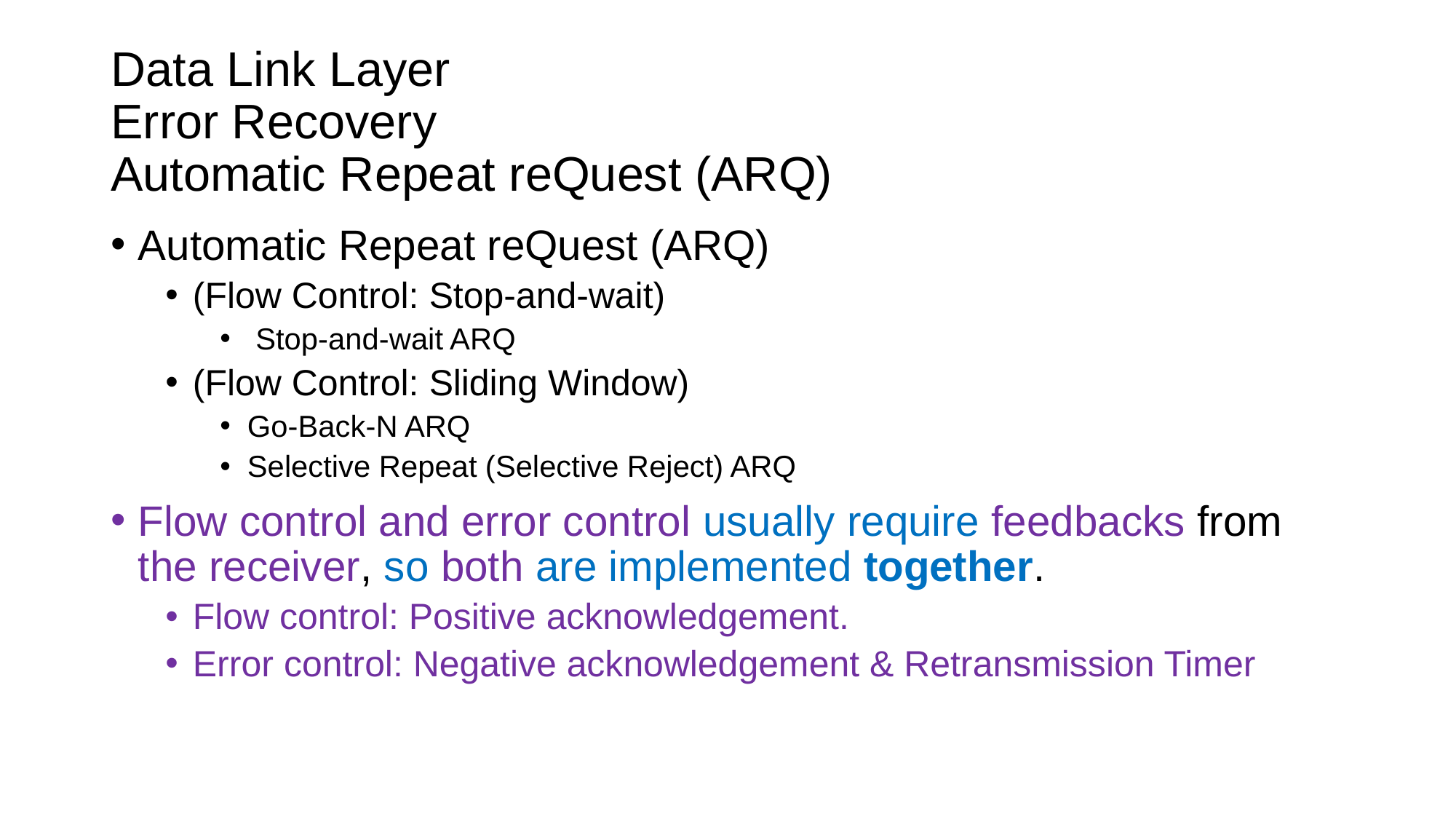

# Data Link Layer Error Recovery Automatic Repeat reQuest (ARQ)
Automatic Repeat reQuest (ARQ)
(Flow Control: Stop-and-wait)
 Stop-and-wait ARQ
(Flow Control: Sliding Window)
Go-Back-N ARQ
Selective Repeat (Selective Reject) ARQ
Flow control and error control usually require feedbacks from the receiver, so both are implemented together.
Flow control: Positive acknowledgement.
Error control: Negative acknowledgement & Retransmission Timer